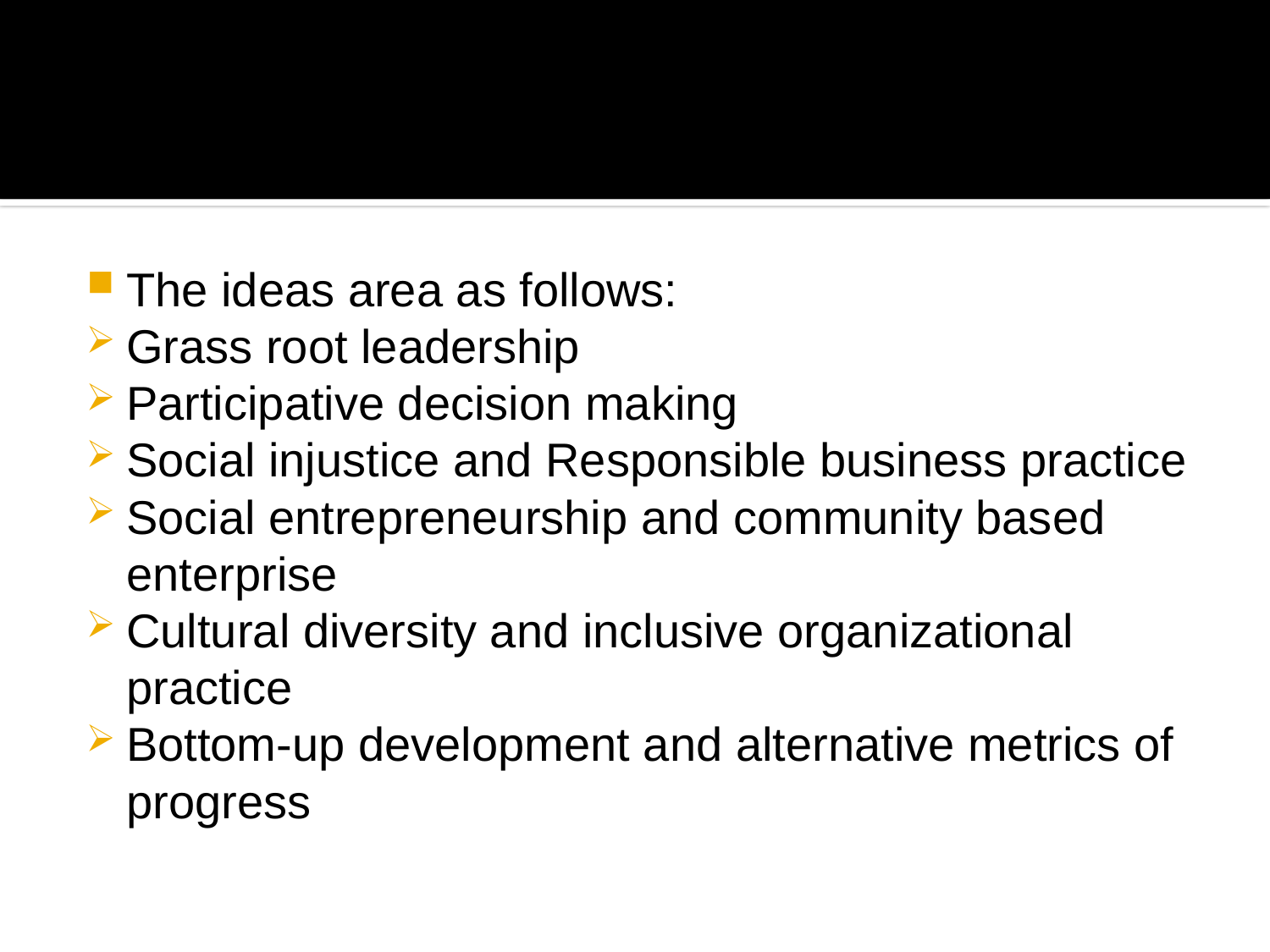

#
The ideas area as follows:
Grass root leadership
Participative decision making
Social injustice and Responsible business practice
Social entrepreneurship and community based enterprise
Cultural diversity and inclusive organizational practice
Bottom-up development and alternative metrics of progress